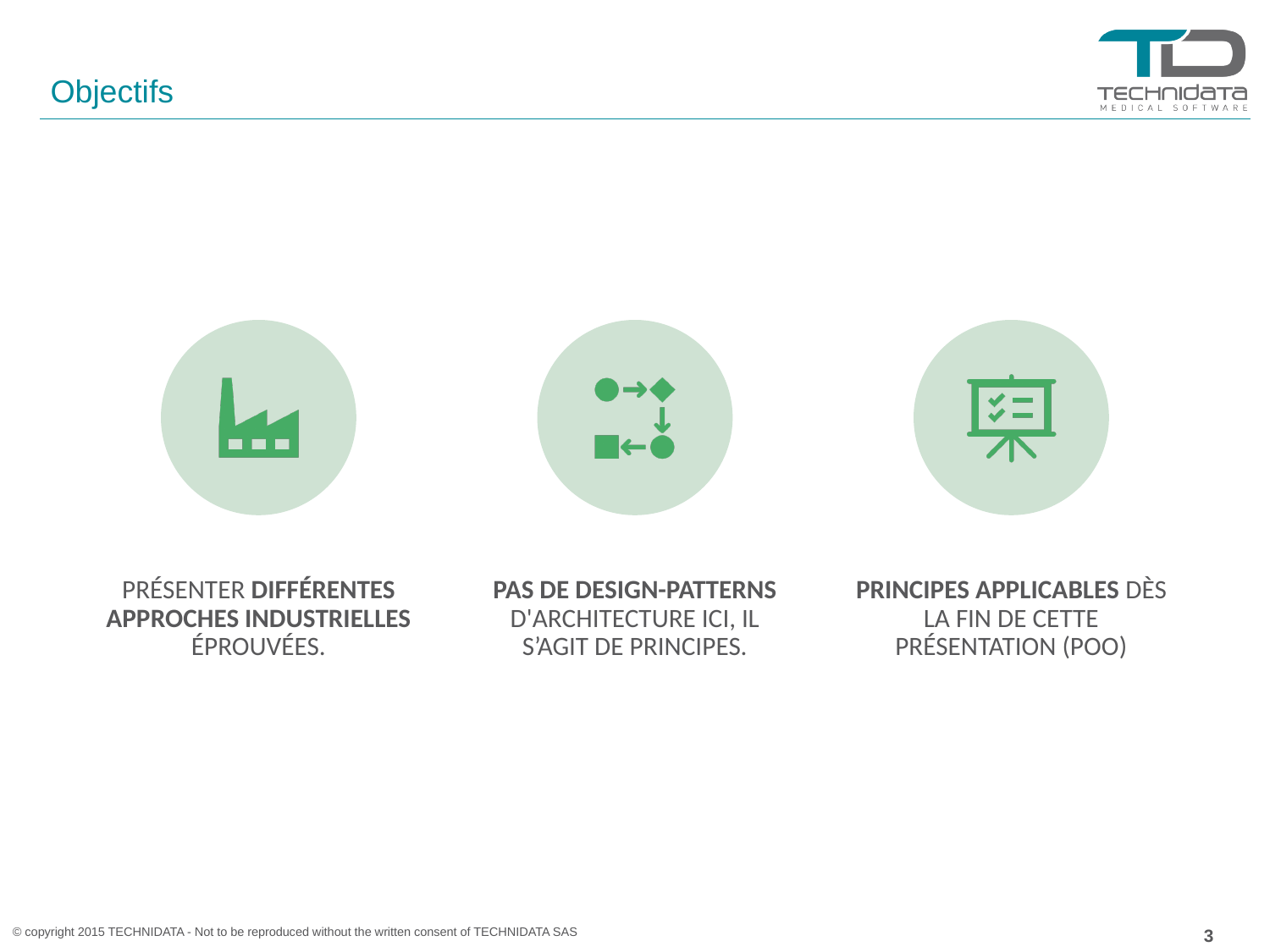

# Objectifs
présenter différentes approches industrielles éprouvées.
Pas de Design-Patterns d'architecture ici, il s’agit de principes.
Principes applicables dès la fin de cette présentation (POO)